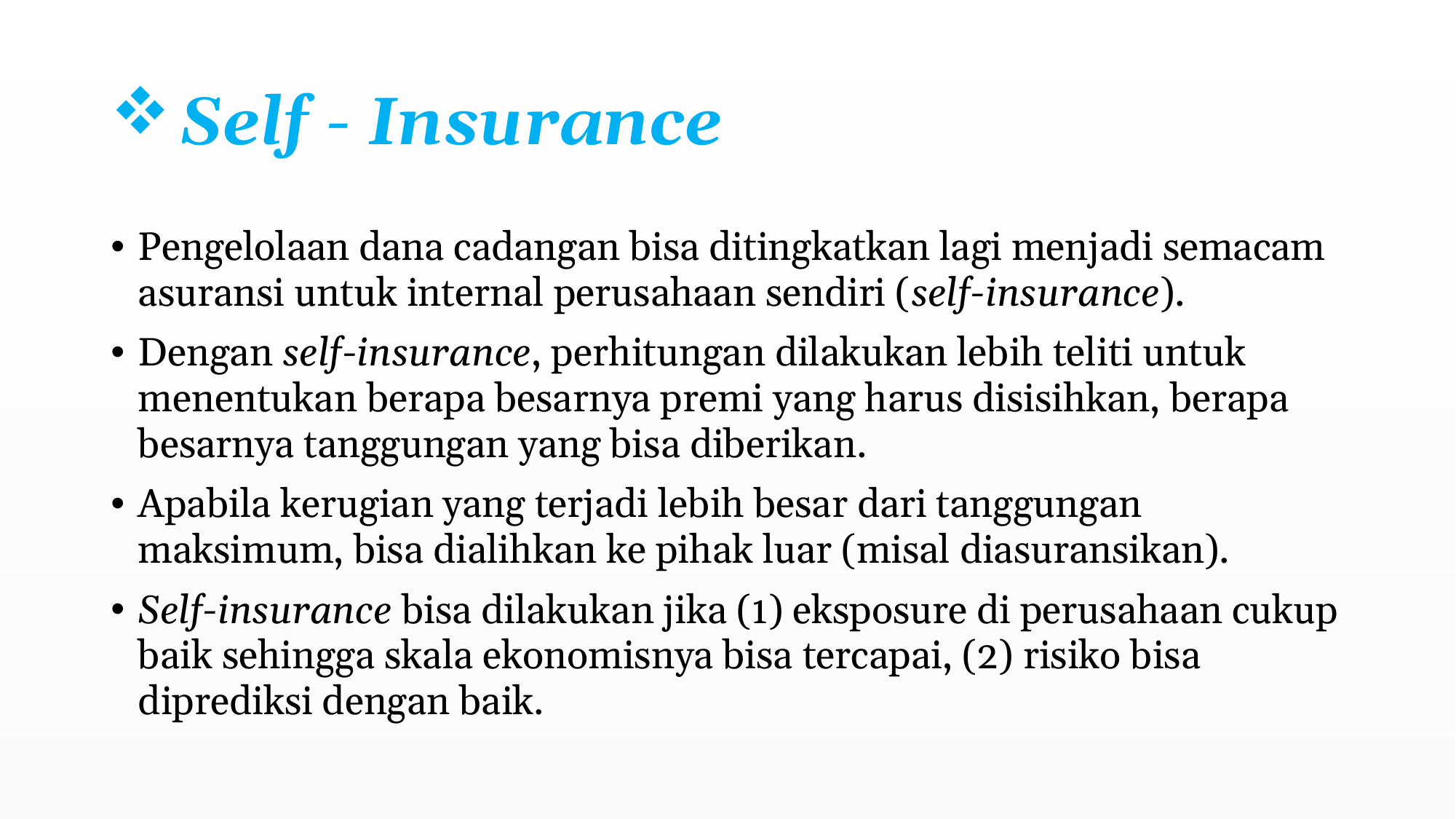

# Self - Insurance
Pengelolaan dana cadangan bisa ditingkatkan lagi menjadi semacam asuransi untuk internal perusahaan sendiri (self-insurance).
Dengan self-insurance, perhitungan dilakukan lebih teliti untuk menentukan berapa besarnya premi yang harus disisihkan, berapa besarnya tanggungan yang bisa diberikan.
Apabila kerugian yang terjadi lebih besar dari tanggungan maksimum, bisa dialihkan ke pihak luar (misal diasuransikan).
Self-insurance bisa dilakukan jika (1) eksposure di perusahaan cukup baik sehingga skala ekonomisnya bisa tercapai, (2) risiko bisa diprediksi dengan baik.